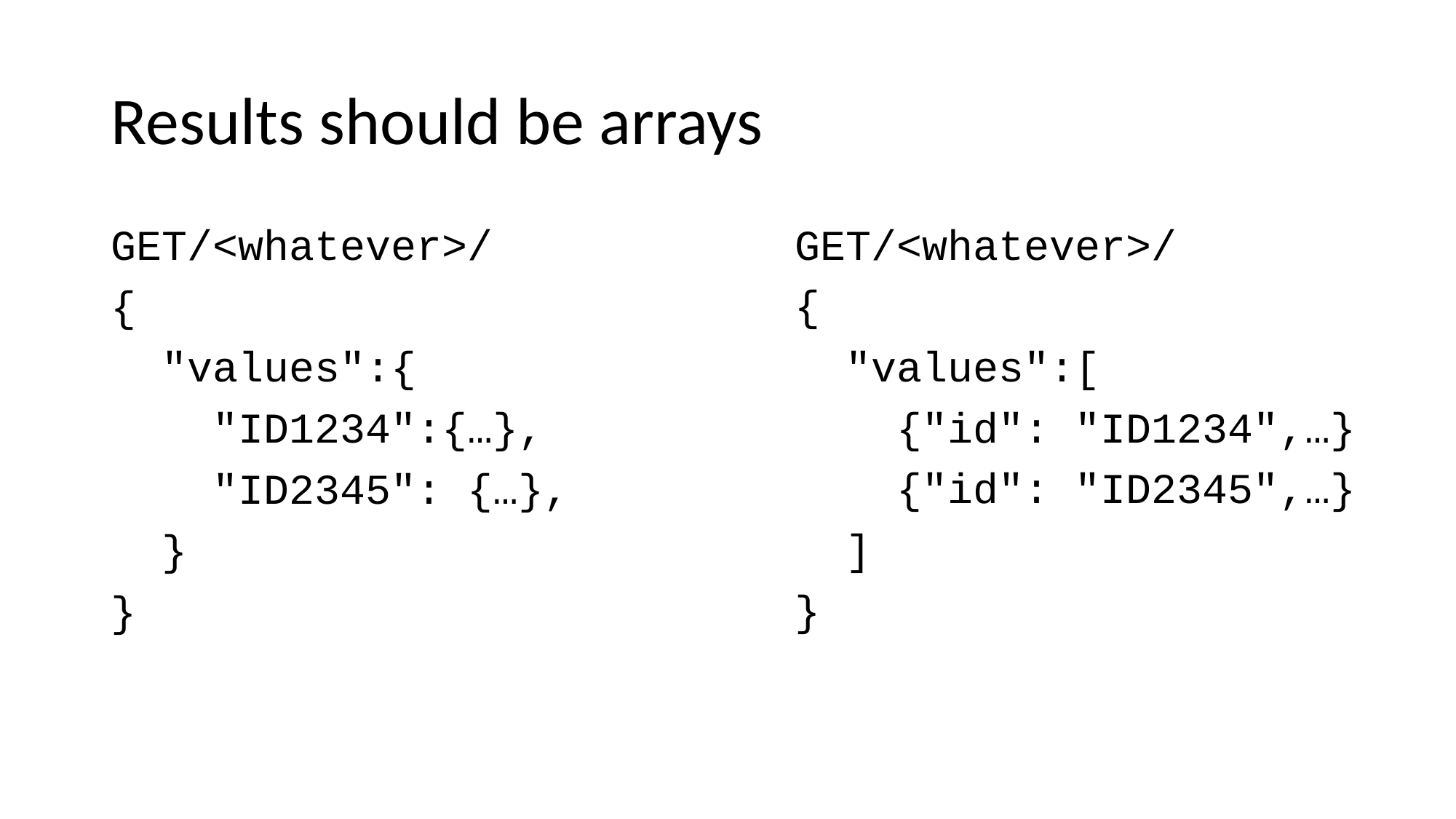

# Results should be arrays
GET/<whatever>/
{
  "values":{
    "ID1234":{…},
    "ID2345": {…},
  }
}
GET/<whatever>/
{
  "values":[
    {"id": "ID1234",…}
    {"id": "ID2345",…}
  ]
}